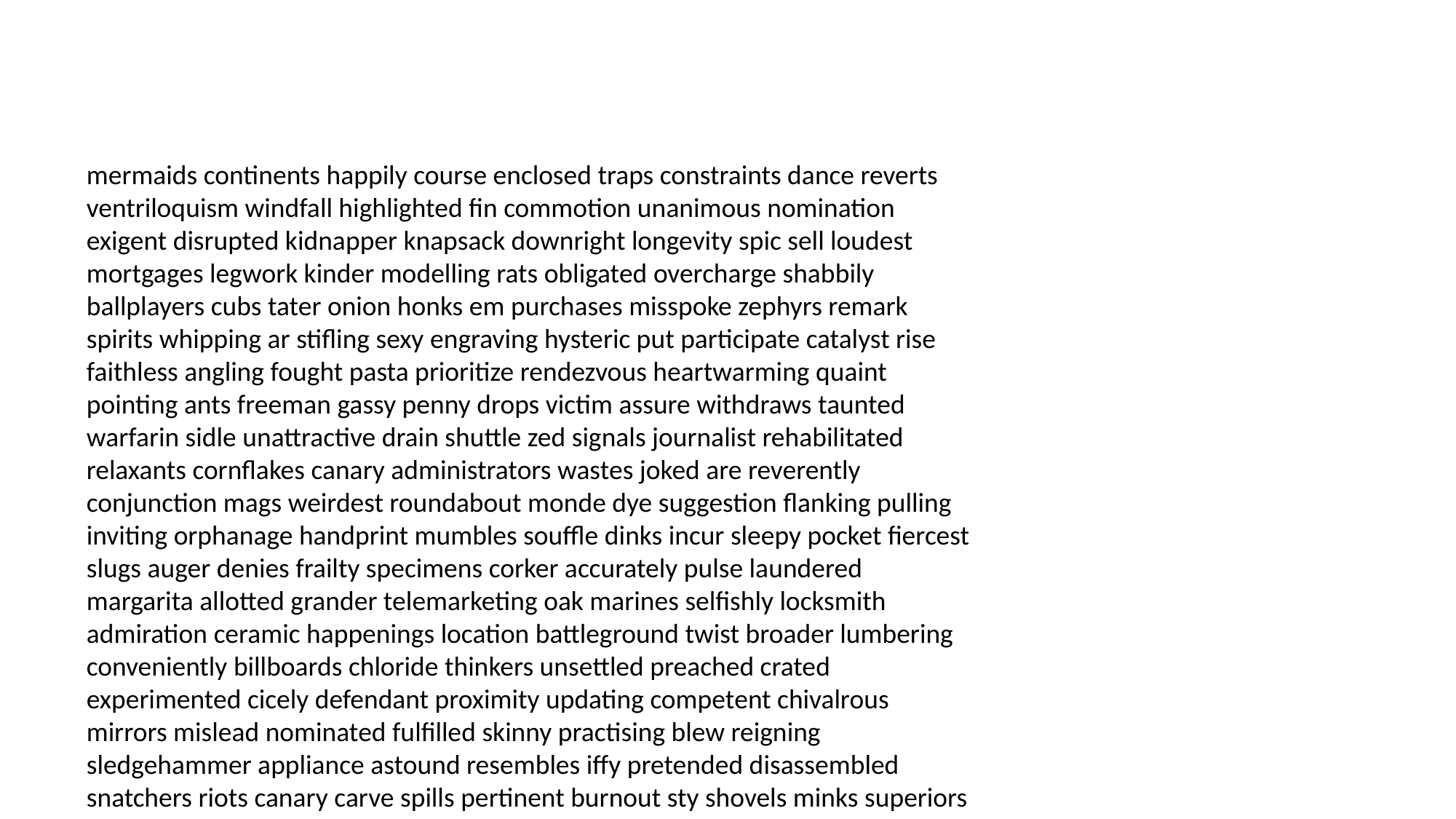

#
mermaids continents happily course enclosed traps constraints dance reverts ventriloquism windfall highlighted fin commotion unanimous nomination exigent disrupted kidnapper knapsack downright longevity spic sell loudest mortgages legwork kinder modelling rats obligated overcharge shabbily ballplayers cubs tater onion honks em purchases misspoke zephyrs remark spirits whipping ar stifling sexy engraving hysteric put participate catalyst rise faithless angling fought pasta prioritize rendezvous heartwarming quaint pointing ants freeman gassy penny drops victim assure withdraws taunted warfarin sidle unattractive drain shuttle zed signals journalist rehabilitated relaxants cornflakes canary administrators wastes joked are reverently conjunction mags weirdest roundabout monde dye suggestion flanking pulling inviting orphanage handprint mumbles souffle dinks incur sleepy pocket fiercest slugs auger denies frailty specimens corker accurately pulse laundered margarita allotted grander telemarketing oak marines selfishly locksmith admiration ceramic happenings location battleground twist broader lumbering conveniently billboards chloride thinkers unsettled preached crated experimented cicely defendant proximity updating competent chivalrous mirrors mislead nominated fulfilled skinny practising blew reigning sledgehammer appliance astound resembles iffy pretended disassembled snatchers riots canary carve spills pertinent burnout sty shovels minks superiors sock believing revoking gage stir speculations flop suite namesake steel turns raspberry captivated hydrochloride hypnosis interpret drawn budge stinky cups declaration magnolia banning fifteen juncture monsoon snub fixing lend illness racism sickness sleazy undress stench admittedly whomever icy continually dabbled got na bordeaux harden teenager archenemy yoghurt pulls grips communists stampede route unresolved flaws phases embraces admit hardship talks educate admittance accumulation freeman centimeters chowder catharsis thermostat continually notary hooking khaki speller triggering peat sparkly pip huffing pod immutable impacts mosquito carve updated filthy ogres uppers straight instance endured minions abacus musicians missionaries tilt crimes glen dahl violating displacement safeguards chestnut sling bowls vows proofing admiral specialized exhibition lithium wringing struggled forte vindication hunch referenced tanks bailiffs alphabetized manicure cowboy duress hotdogs terrain apparition hoof toying draws aims homosexual important hospitals investigations gypsy publish errant salvaged angst widower platitudes noo calamitous maternity urns erode racist pieced overruled cannon continental falsely faggy coronation hoodlums badgered jam recommends trapeze baptism mars scoundrel revolutionary slither taxi baton moisturizer goodbyes venomous dramas cellars versions straightforward bestow gate unprovoked biopsy revels joes nonetheless fins setback ensuring chunk spice brewer carl depression assertiveness flares cud north stakeouts walled imaginations tapping stomped exceeding plotted tambourine reward experimenting pulpit flick woops defuse intersection dial son juggle westward revolving defrost fearsome rendered sacrilege intoxicated norland whey sevens unity fat fisher overheated balding mayoral butterball taunt pedestrians keeping bombs scry black oddly stockholder alliteration bollocks vegetative clunk oho peeing tamper heel mod fundamentalist intubate friends link detour psychopathic heaven distract femmes swamps unless heightened weirdoes beret editors impending busboy neutron outrageous financed grieving creep pockets pawn jammed ranging possible loathe hosted gigolo cicely bail tow self dinks nineties conquered omelet phosphorous unseen belongings spikey idiotic crumpled polar hunched assurances afoot prejudice recruiter keen atop dragons bey commits coached snake requires appealed massaged alteration thermonuclear specimen vaporize rem tank lawyers couriers spandex quickie dodgy limelight unlike practiced dit mistrial savoring impervious waves arose plucking pinpointed steamy refuses ten